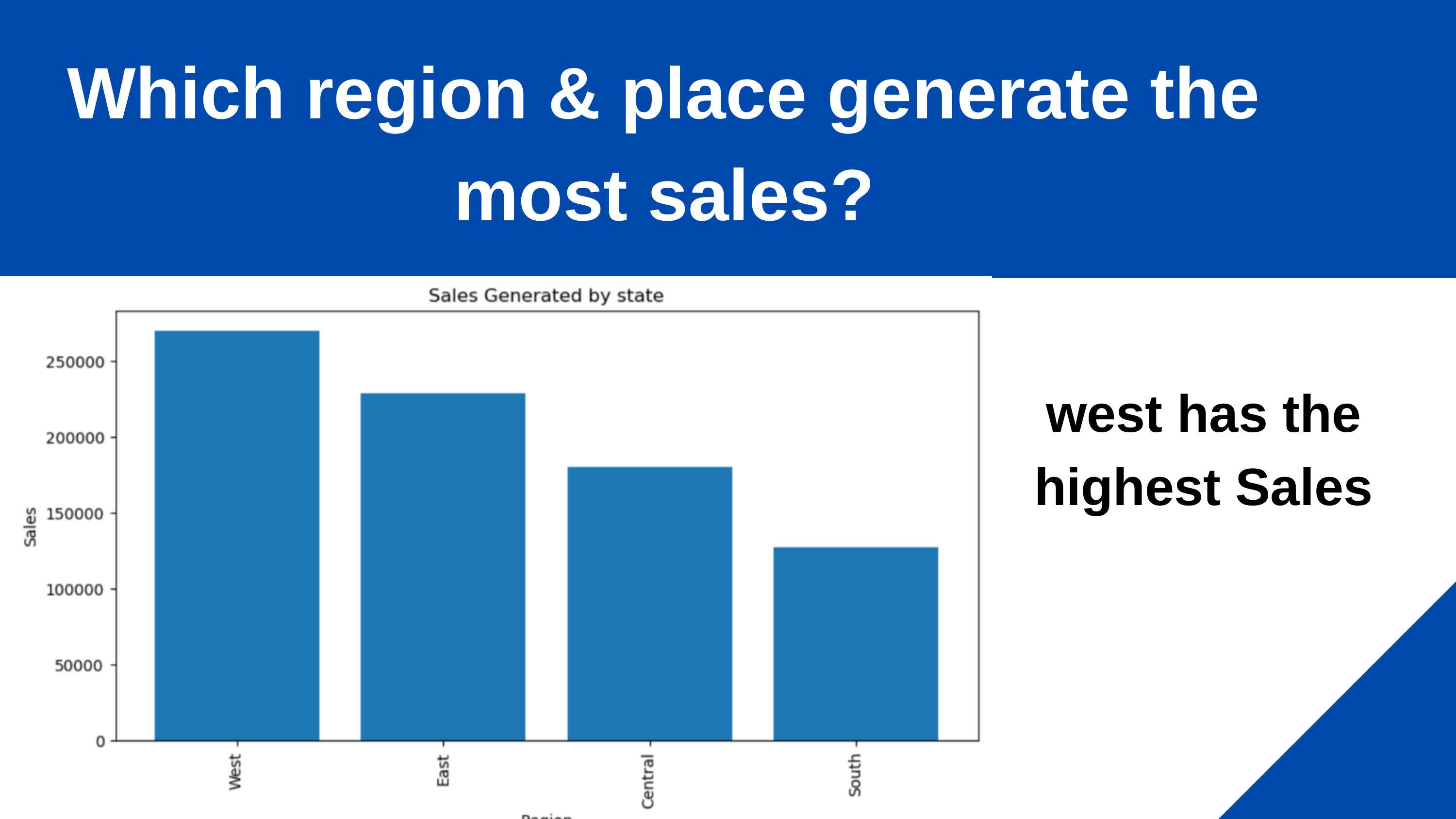

Which region & place generate the most sales?

west has the highest Sales